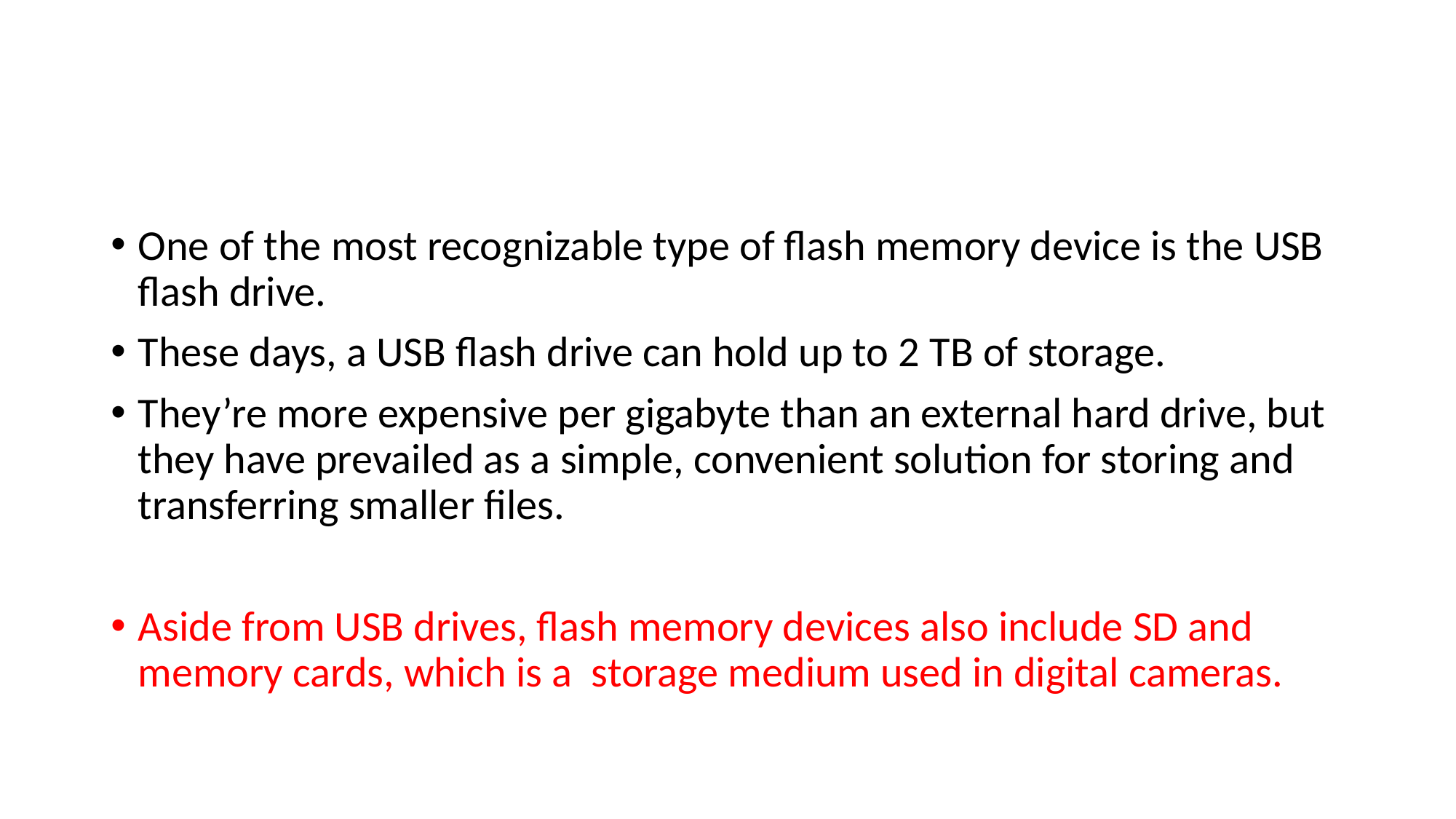

#
One of the most recognizable type of flash memory device is the USB flash drive.
These days, a USB flash drive can hold up to 2 TB of storage.
They’re more expensive per gigabyte than an external hard drive, but they have prevailed as a simple, convenient solution for storing and transferring smaller files.

Aside from USB drives, flash memory devices also include SD and memory cards, which is a  storage medium used in digital cameras.